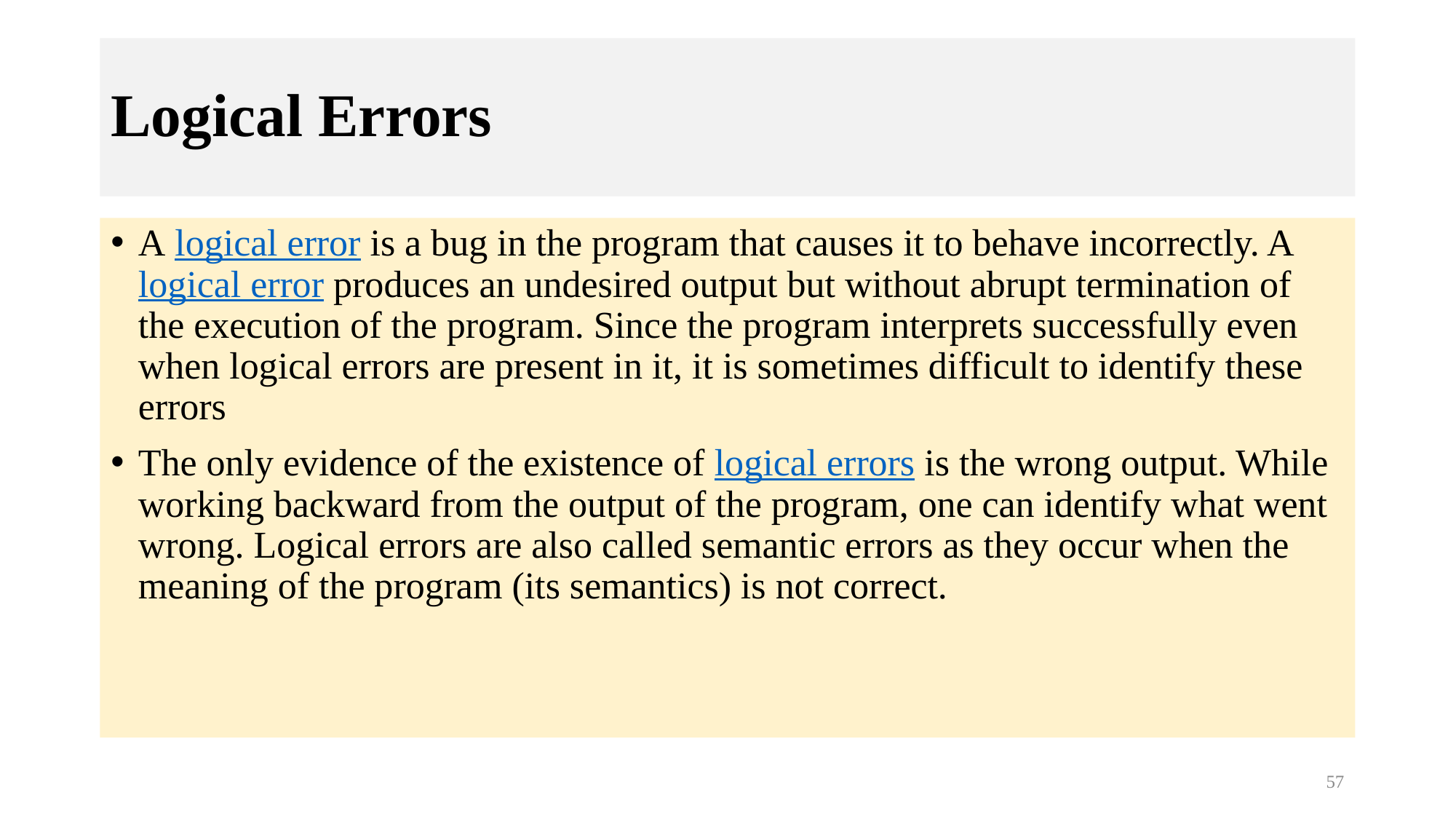

# Logical Errors
A logical error is a bug in the program that causes it to behave incorrectly. A logical error produces an undesired output but without abrupt termination of the execution of the program. Since the program interprets successfully even when logical errors are present in it, it is sometimes difficult to identify these errors
The only evidence of the existence of logical errors is the wrong output. While working backward from the output of the program, one can identify what went wrong. Logical errors are also called semantic errors as they occur when the meaning of the program (its semantics) is not correct.
57